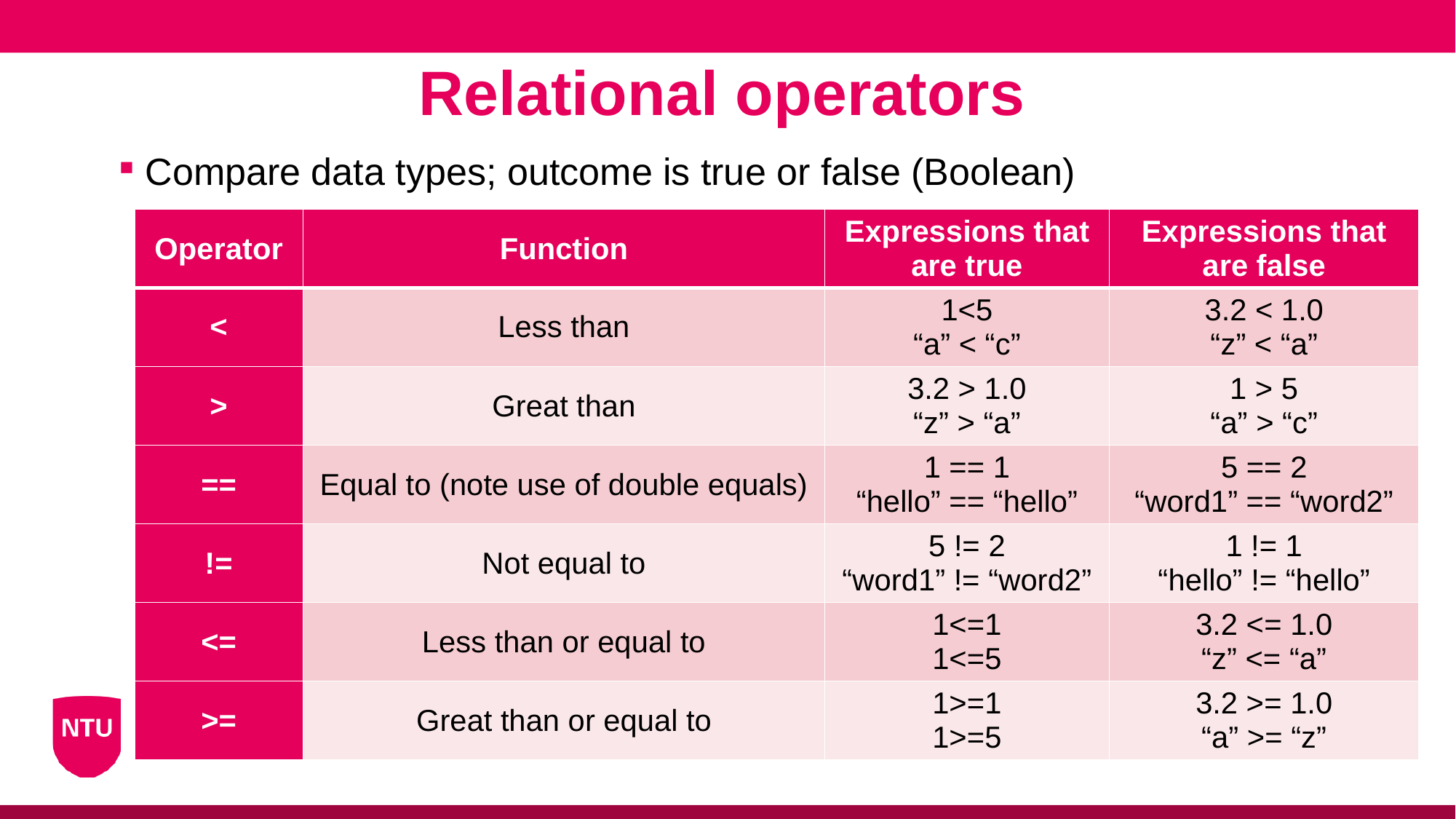

Relational operators
Compare data types; outcome is true or false (Boolean)
| Operator | Function | Expressions that are true | Expressions that are false |
| --- | --- | --- | --- |
| < | Less than | 1<5 “a” < “c” | 3.2 < 1.0 “z” < “a” |
| > | Great than | 3.2 > 1.0 “z” > “a” | 1 > 5 “a” > “c” |
| == | Equal to (note use of double equals) | 1 == 1 “hello” == “hello” | 5 == 2 “word1” == “word2” |
| != | Not equal to | 5 != 2 “word1” != “word2” | 1 != 1 “hello” != “hello” |
| <= | Less than or equal to | 1<=1 1<=5 | 3.2 <= 1.0 “z” <= “a” |
| >= | Great than or equal to | 1>=1 1>=5 | 3.2 >= 1.0 “a” >= “z” |